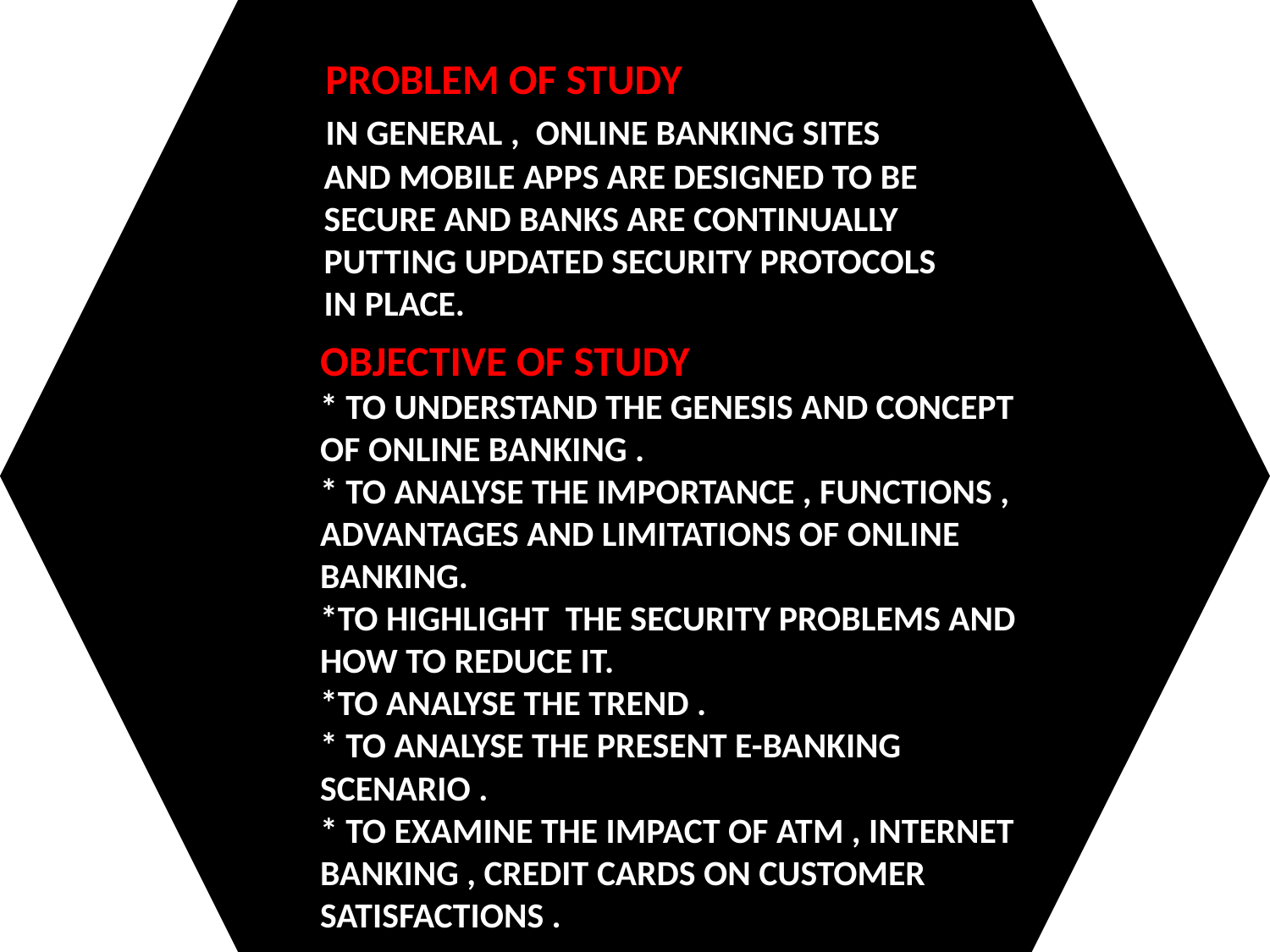

PROBLEM OF STUDY
           IN GENERAL ,  ONLINE BANKING SITES AND MOBILE APPS ARE DESIGNED TO BE SECURE AND BANKS ARE CONTINUALLY PUTTING UPDATED SECURITY PROTOCOLS IN PLACE.

OBJECTIVE OF STUDY
* TO UNDERSTAND THE GENESIS AND CONCEPT OF ONLINE BANKING .
* TO ANALYSE THE IMPORTANCE , FUNCTIONS , ADVANTAGES AND LIMITATIONS OF ONLINE BANKING.
*TO HIGHLIGHT  THE SECURITY PROBLEMS AND HOW TO REDUCE IT.
*TO ANALYSE THE TREND .
* TO ANALYSE THE PRESENT E-BANKING SCENARIO .
* TO EXAMINE THE IMPACT OF ATM , INTERNET BANKING , CREDIT CARDS ON CUSTOMER SATISFACTIONS .